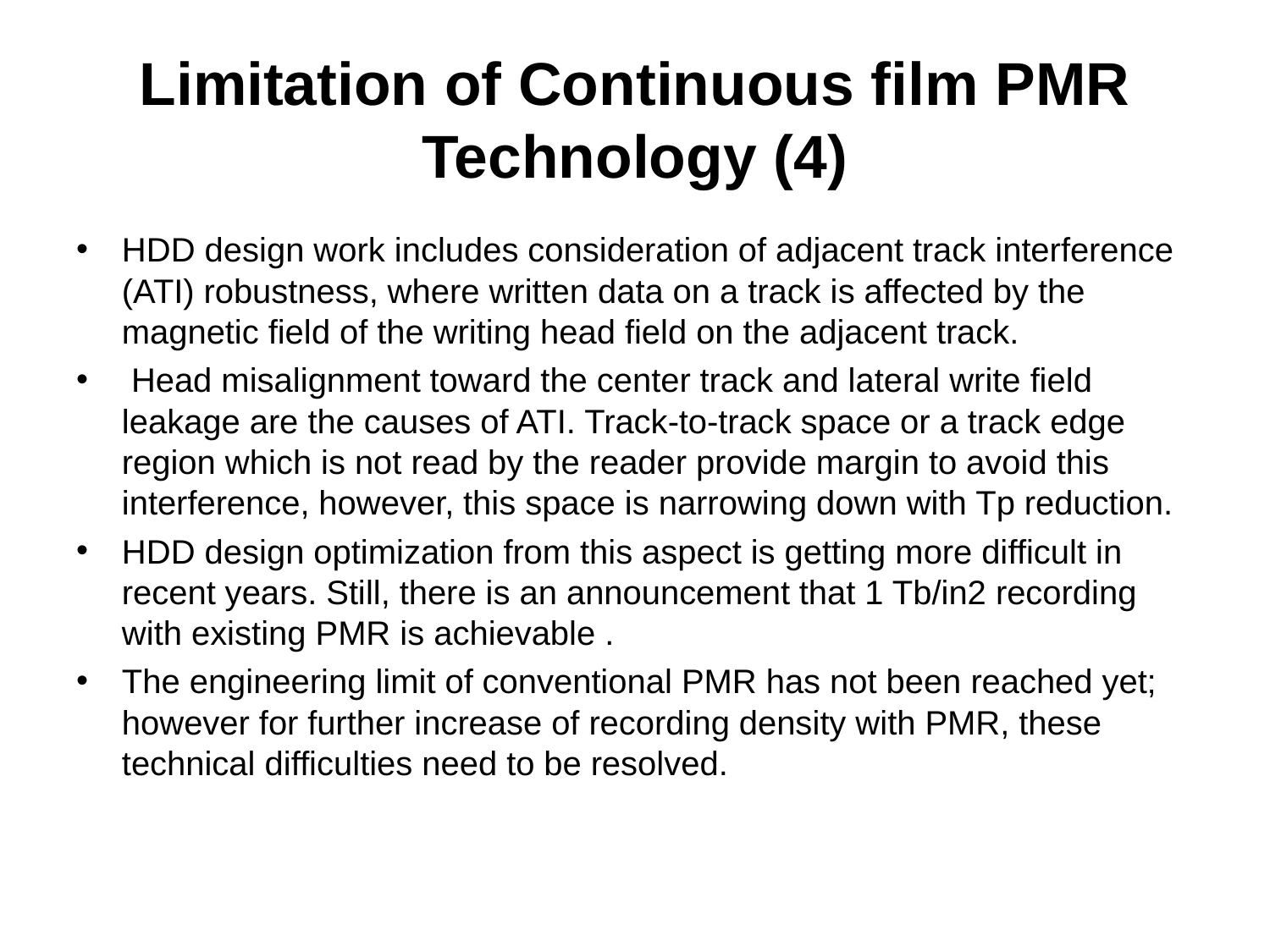

# Limitation of Continuous film PMR Technology (4)
HDD design work includes consideration of adjacent track interference (ATI) robustness, where written data on a track is affected by the magnetic field of the writing head field on the adjacent track.
 Head misalignment toward the center track and lateral write field leakage are the causes of ATI. Track-to-track space or a track edge region which is not read by the reader provide margin to avoid this interference, however, this space is narrowing down with Tp reduction.
HDD design optimization from this aspect is getting more difficult in recent years. Still, there is an announcement that 1 Tb/in2 recording with existing PMR is achievable .
The engineering limit of conventional PMR has not been reached yet; however for further increase of recording density with PMR, these technical difficulties need to be resolved.